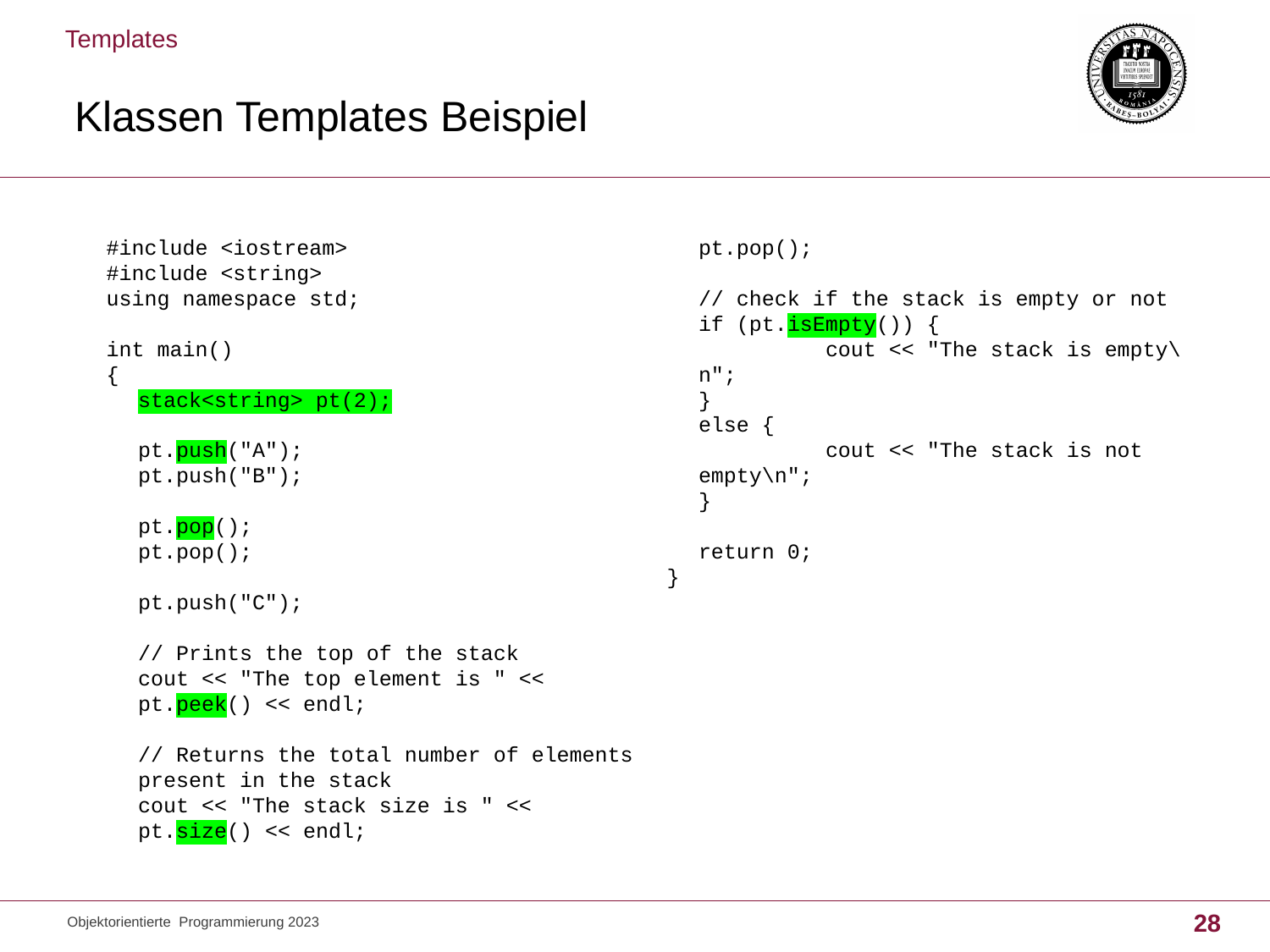

Templates
# Klassen Templates Beispiel
#include <iostream>
#include <string>
using namespace std;

int main()
{
	stack<string> pt(2);

	pt.push("A");
	pt.push("B");

	pt.pop();
	pt.pop();

	pt.push("C");

	// Prints the top of the stack
	cout << "The top element is " << pt.peek() << endl;

	// Returns the total number of elements present in the stack
	cout << "The stack size is " << pt.size() << endl;

	pt.pop();

	// check if the stack is empty or not
	if (pt.isEmpty()) {
		cout << "The stack is empty\n";
	}
	else {
		cout << "The stack is not empty\n";
	}

	return 0;
}

Objektorientierte  Programmierung 2023
28